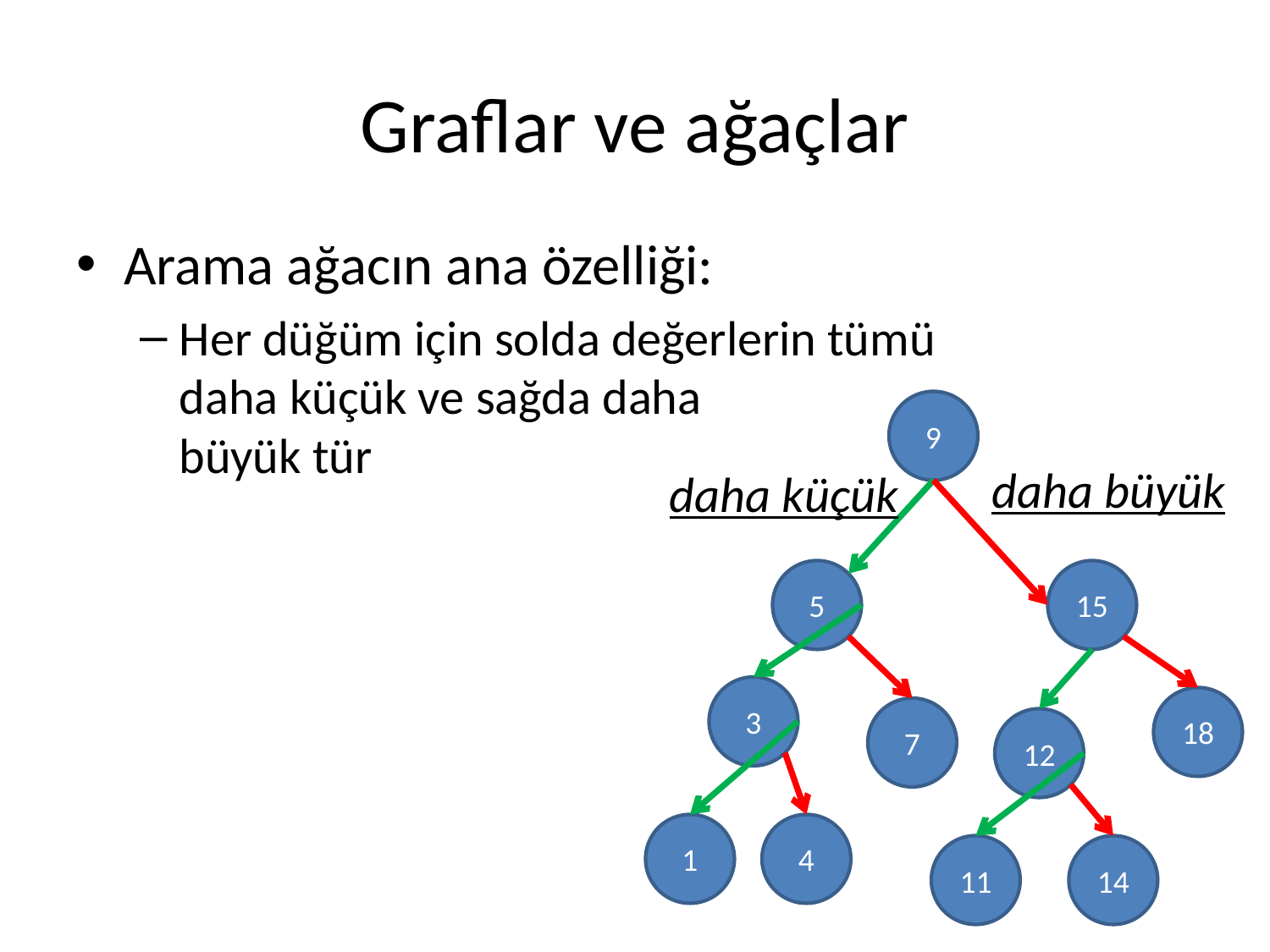

# Graflar ve ağaçlar
Arama ağacın ana özelliği:
Her düğüm için solda değerlerin tümü
daha küçük ve sağda daha
büyük tür

9
daha büyük
daha küçük
5
15
3
18
7
12
1
4
11
14